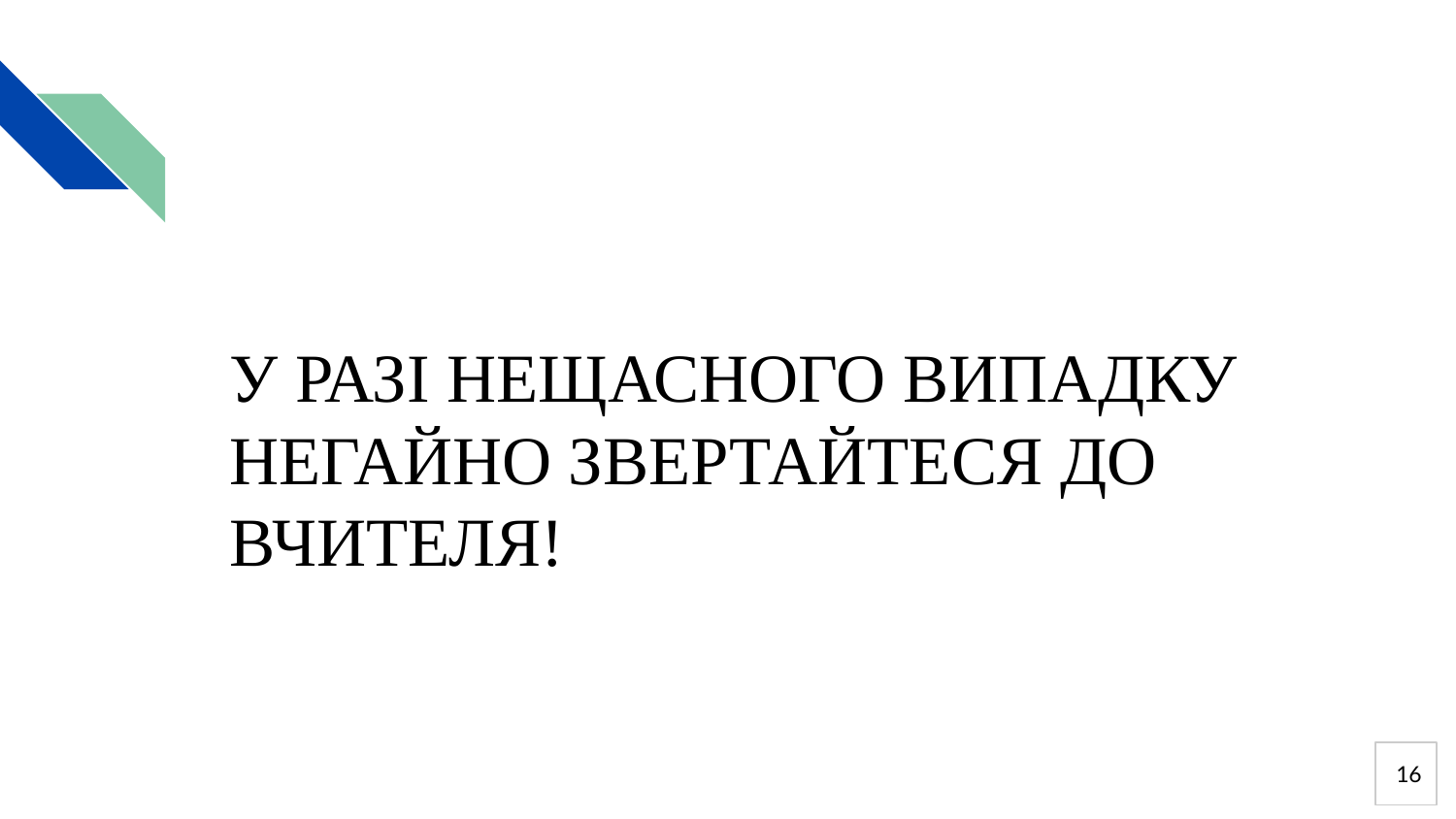

# У РАЗІ НЕЩАСНОГО ВИПАДКУ НЕГАЙНО ЗВЕРТАЙТЕСЯ ДО ВЧИТЕЛЯ!
16